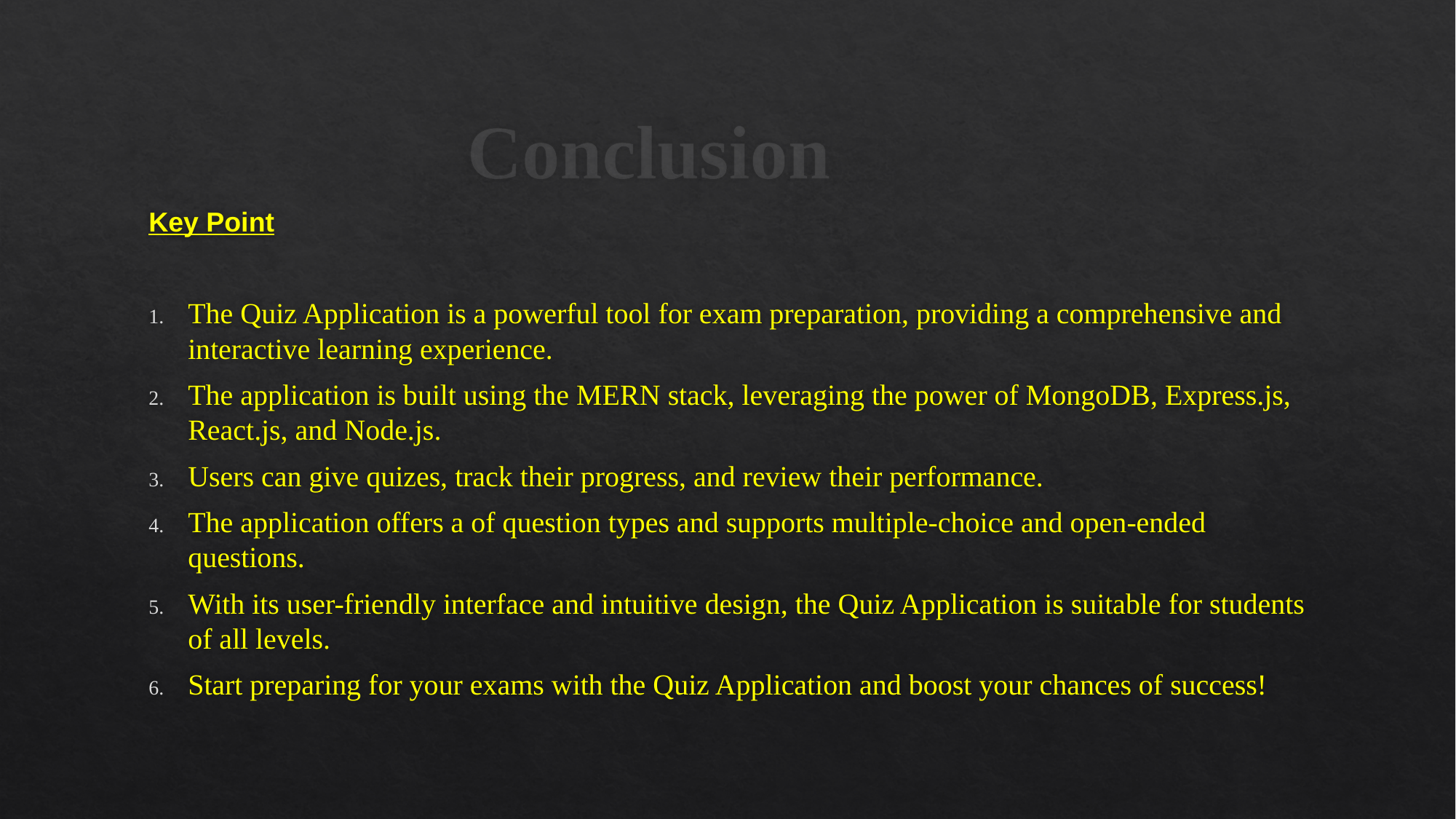

# Conclusion
Key Point

The Quiz Application is a powerful tool for exam preparation, providing a comprehensive and interactive learning experience.
The application is built using the MERN stack, leveraging the power of MongoDB, Express.js, React.js, and Node.js.
Users can give quizes, track their progress, and review their performance.
The application offers a of question types and supports multiple-choice and open-ended questions.
With its user-friendly interface and intuitive design, the Quiz Application is suitable for students of all levels.
Start preparing for your exams with the Quiz Application and boost your chances of success!